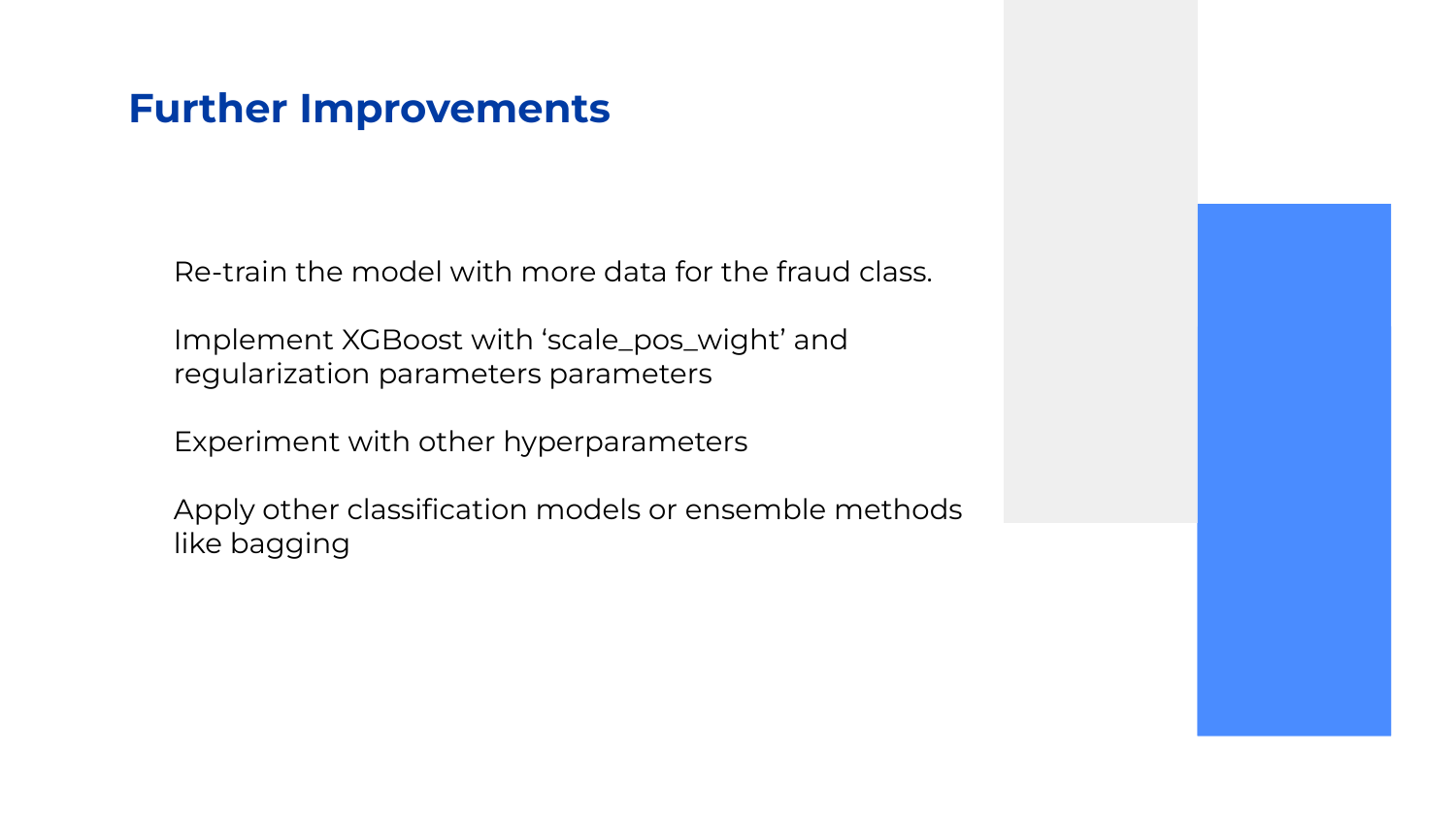

# Further Improvements

Re-train the model with more data for the fraud class.

Implement XGBoost with ‘scale_pos_wight’ and regularization parameters parameters

Experiment with other hyperparameters

Apply other classification models or ensemble methods like bagging